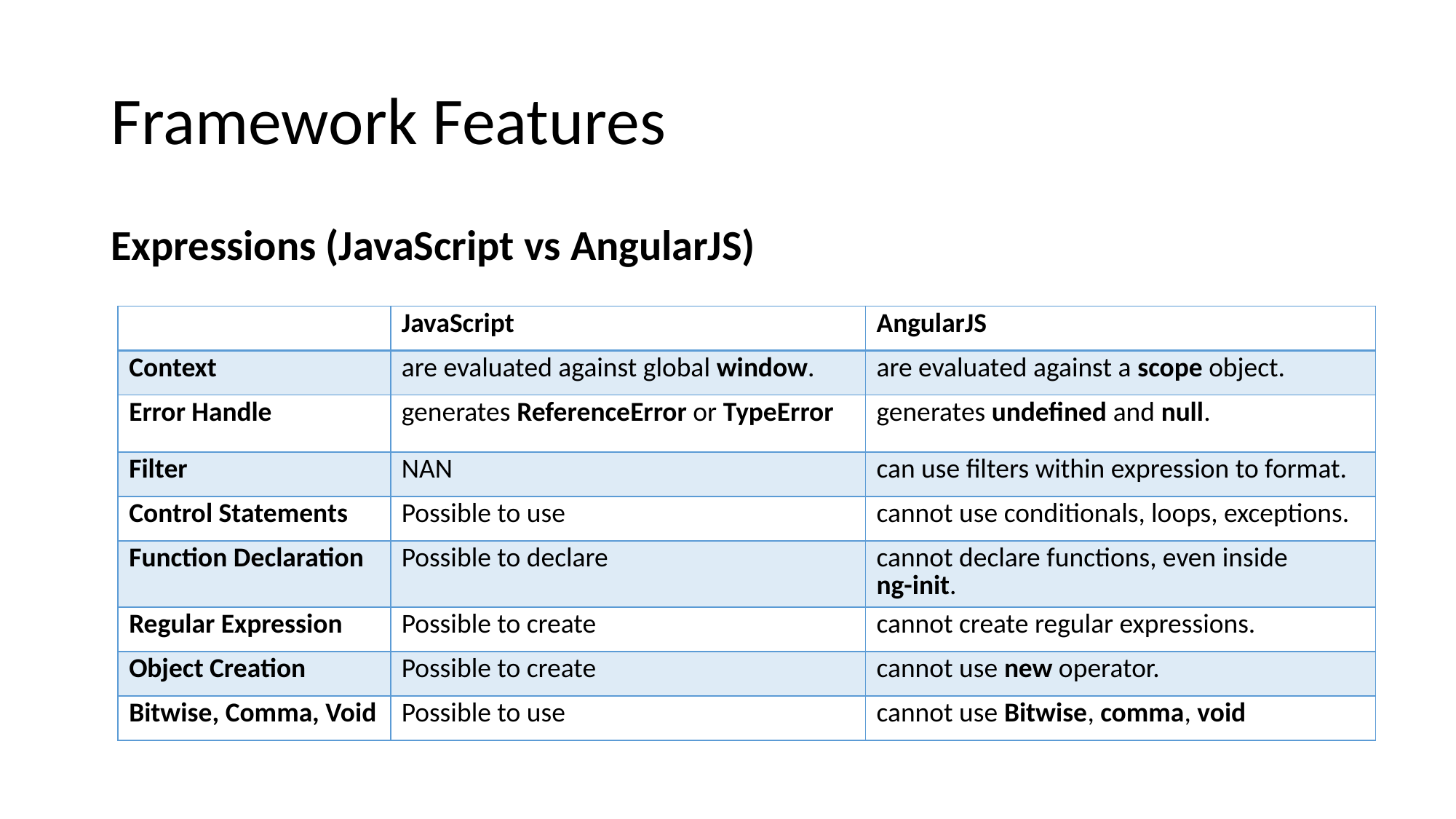

# Framework Features
Expressions (JavaScript vs AngularJS)

|  | JavaScript | AngularJS |
| --- | --- | --- |
| Context | are evaluated against global window. | are evaluated against a scope object. |
| Error Handle | generates ReferenceError or TypeError | generates undefined and null. |
| Filter | NAN | can use filters within expression to format. |
| Control Statements | Possible to use | cannot use conditionals, loops, exceptions. |
| Function Declaration | Possible to declare | cannot declare functions, even inside ng-init. |
| Regular Expression | Possible to create | cannot create regular expressions. |
| Object Creation | Possible to create | cannot use new operator. |
| Bitwise, Comma, Void | Possible to use | cannot use Bitwise, comma, void |